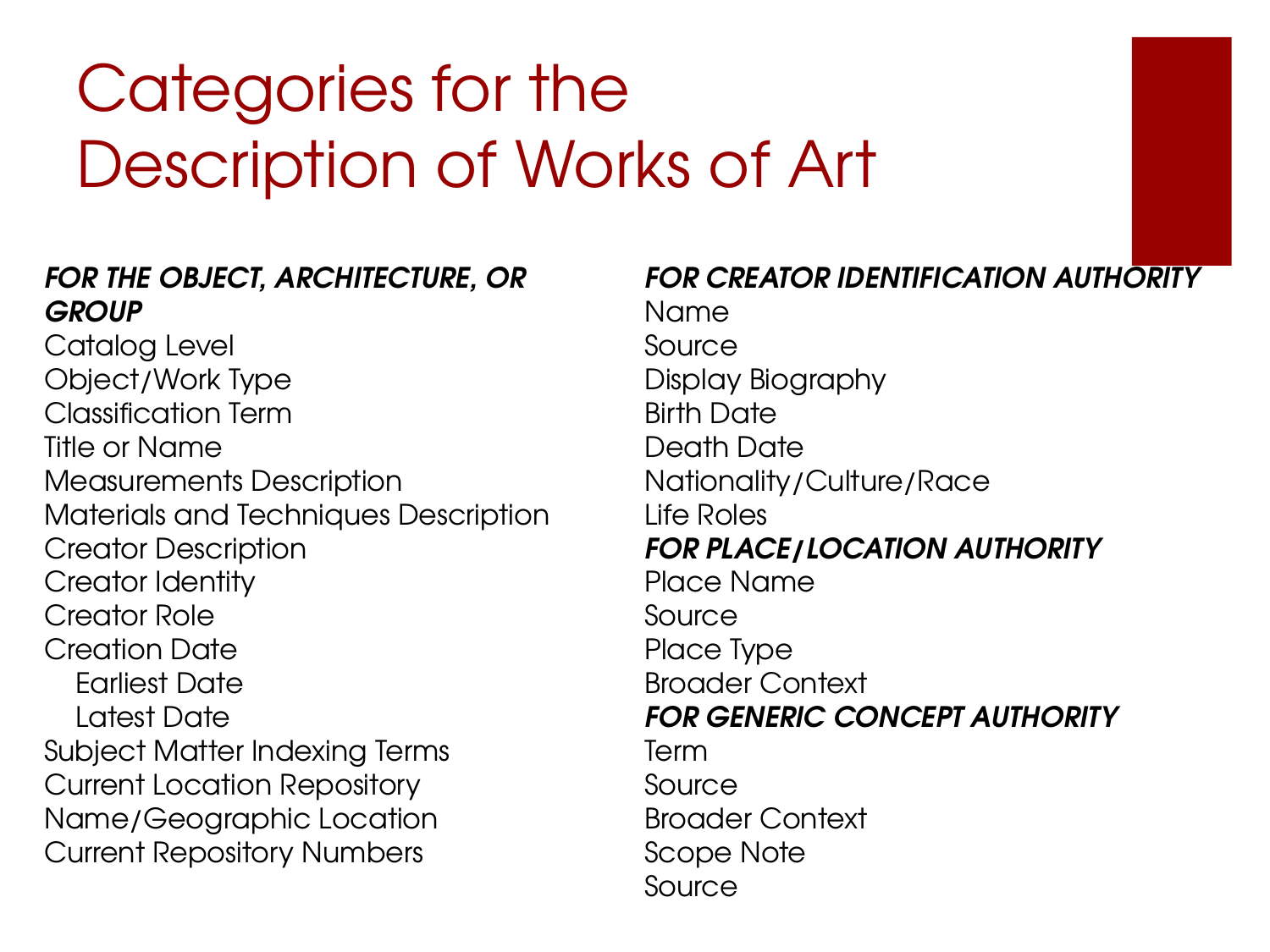

# Categories for the Description of Works of Art
FOR THE OBJECT, ARCHITECTURE, OR GROUP
Catalog Level
Object/Work Type
Classification Term
Title or Name
Measurements Description
Materials and Techniques Description
Creator Description
Creator Identity
Creator Role
Creation Date
    Earliest Date
    Latest Date
Subject Matter Indexing Terms
Current Location Repository Name/Geographic Location
Current Repository Numbers

FOR CREATOR IDENTIFICATION AUTHORITY
Name
Source
Display Biography
Birth Date
Death Date
Nationality/Culture/Race
Life Roles
FOR PLACE/LOCATION AUTHORITY
Place Name
Source
Place Type
Broader Context
FOR GENERIC CONCEPT AUTHORITY
Term
Source
Broader Context
Scope Note
Source